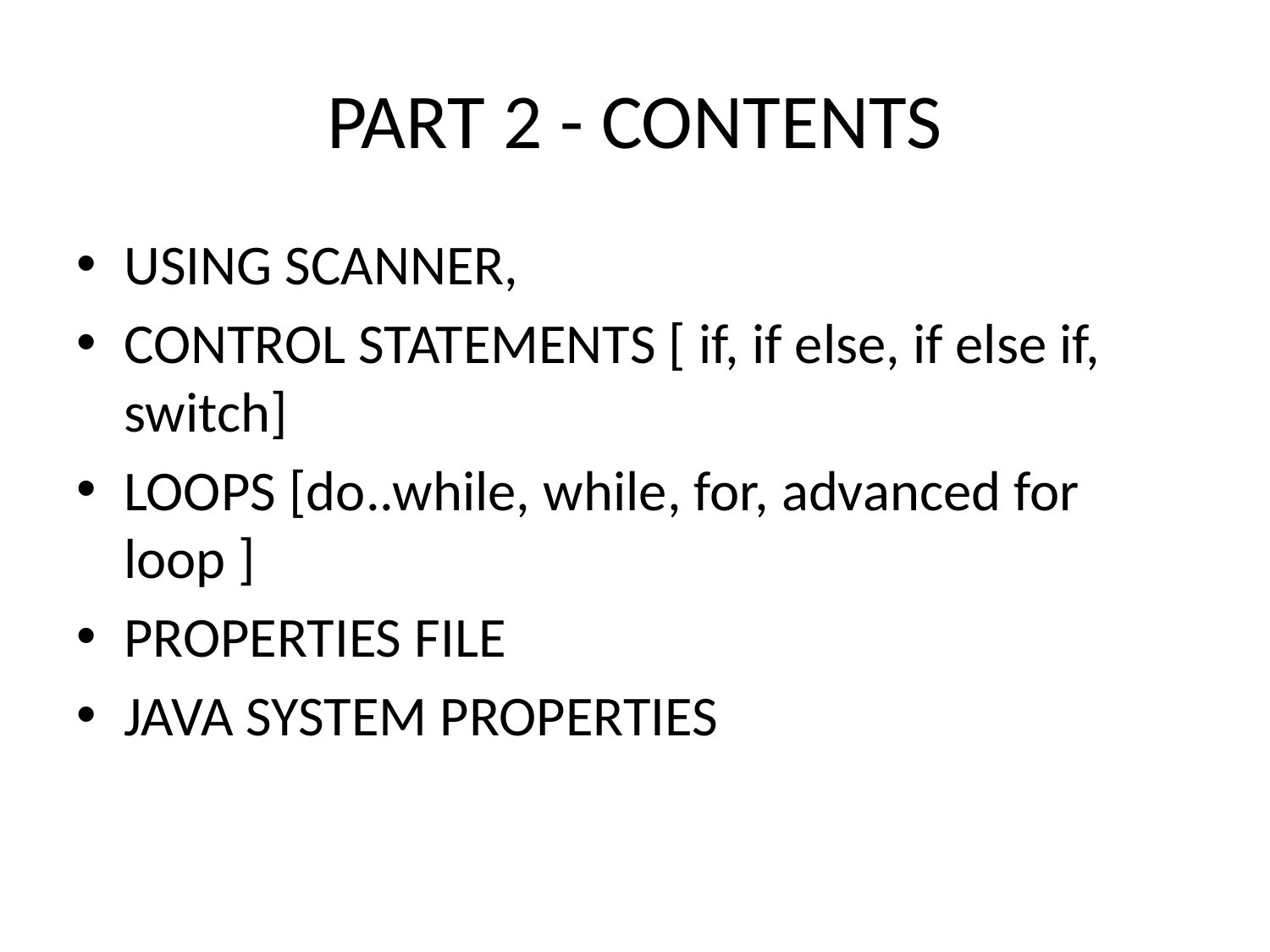

# PART 2 - CONTENTS
USING SCANNER,
CONTROL STATEMENTS [ if, if else, if else if, switch]
LOOPS [do..while, while, for, advanced for loop ]
PROPERTIES FILE
JAVA SYSTEM PROPERTIES